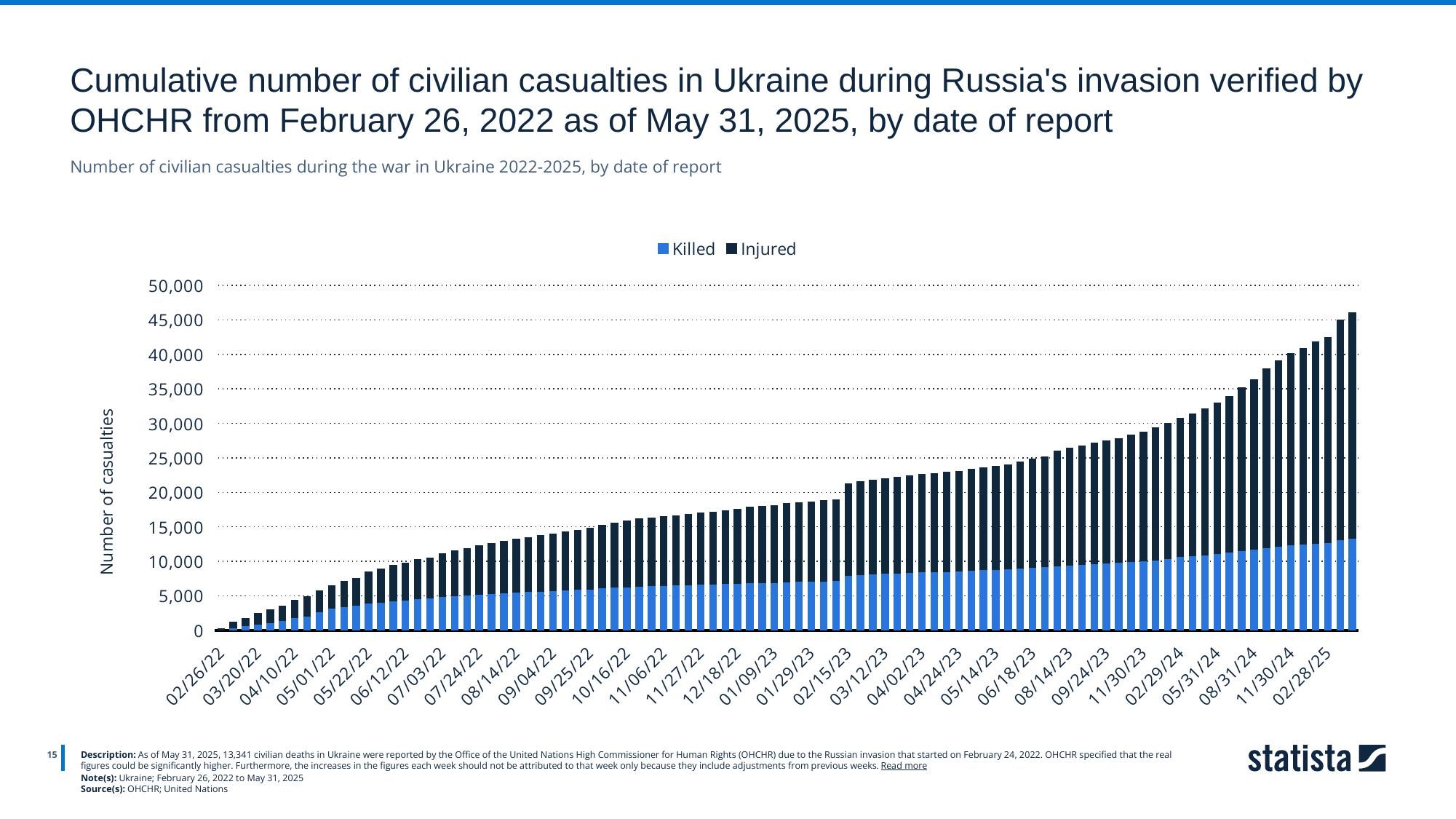

Cumulative number of civilian casualties in Ukraine during Russia's invasion verified by OHCHR from February 26, 2022 as of May 31, 2025, by date of report
Number of civilian casualties during the war in Ukraine 2022-2025, by date of report

### Chart

| Category | Killed | Injured |
|---|---|---|
| 02/26/22 | 64.0 | 176.0 |
| 03/06/22 | 406.0 | 801.0 |
| 03/13/22 | 636.0 | 1125.0 |
| 03/20/22 | 925.0 | 1496.0 |
| 03/27/22 | 1151.0 | 1824.0 |
| 04/03/22 | 1430.0 | 2097.0 |
| 04/10/22 | 1842.0 | 2493.0 |
| 04/17/22 | 2072.0 | 2818.0 |
| 04/24/22 | 2665.0 | 3053.0 |
| 05/01/22 | 3153.0 | 3316.0 |
| 05/08/22 | 3381.0 | 3680.0 |
| 05/15/22 | 3668.0 | 3896.0 |
| 05/22/22 | 3930.0 | 4532.0 |
| 05/29/22 | 4074.0 | 4826.0 |
| 06/06/22 | 4253.0 | 5141.0 |
| 06/12/22 | 4395.0 | 5390.0 |
| 06/19/22 | 4569.0 | 5691.0 |
| 06/23/22 | 4677.0 | 5829.0 |
| 07/03/22 | 4889.0 | 6263.0 |
| 07/11/22 | 5024.0 | 6520.0 |
| 07/17/22 | 5110.0 | 6752.0 |
| 07/24/22 | 5237.0 | 7035.0 |
| 07/31/22 | 5327.0 | 7257.0 |
| 08/07/22 | 5401.0 | 7466.0 |
| 08/14/22 | 5514.0 | 7698.0 |
| 08/21/22 | 5587.0 | 7890.0 |
| 08/28/22 | 5663.0 | 8055.0 |
| 09/04/22 | 5718.0 | 8199.0 |
| 09/11/22 | 5827.0 | 8421.0 |
| 09/18/22 | 5916.0 | 8616.0 |
| 09/25/22 | 5996.0 | 8848.0 |
| 10/02/22 | 6114.0 | 9132.0 |
| 10/09/22 | 6221.0 | 9371.0 |
| 10/16/22 | 6306.0 | 9602.0 |
| 10/23/22 | 6374.0 | 9776.0 |
| 10/30/22 | 6430.0 | 9865.0 |
| 11/06/22 | 6490.0 | 9972.0 |
| 11/13/22 | 6557.0 | 10074.0 |
| 11/20/22 | 6595.0 | 10189.0 |
| 11/27/22 | 6655.0 | 10368.0 |
| 12/04/22 | 6702.0 | 10479.0 |
| 12/11/22 | 6755.0 | 10607.0 |
| 12/18/22 | 6826.0 | 10769.0 |
| 12/26/22 | 6884.0 | 10947.0 |
| 01/02/23 | 6919.0 | 11075.0 |
| 01/09/23 | 6952.0 | 11144.0 |
| 01/15/23 | 7031.0 | 11327.0 |
| 01/22/23 | 7068.0 | 11415.0 |
| 01/29/23 | 7110.0 | 11547.0 |
| 02/05/23 | 7155.0 | 11662.0 |
| 02/12/23 | 7199.0 | 11756.0 |
| 02/15/23 | 8006.0 | 13287.0 |
| 02/26/23 | 8101.0 | 13479.0 |
| 03/05/23 | 8173.0 | 13620.0 |
| 03/12/23 | 8231.0 | 13734.0 |
| 03/19/23 | 8317.0 | 13892.0 |
| 03/26/23 | 8401.0 | 14023.0 |
| 04/02/23 | 8451.0 | 14156.0 |
| 04/09/23 | 8490.0 | 14244.0 |
| 04/17/23 | 8534.0 | 14370.0 |
| 04/24/23 | 8574.0 | 14441.0 |
| 05/01/23 | 8709.0 | 14666.0 |
| 05/07/23 | 8791.0 | 14815.0 |
| 05/14/23 | 8836.0 | 14985.0 |
| 05/21/23 | 8895.0 | 15117.0 |
| 06/04/23 | 8983.0 | 15442.0 |
| 06/18/23 | 9083.0 | 15779.0 |
| 06/30/23 | 9177.0 | 15993.0 |
| 07/30/23 | 9369.0 | 16646.0 |
| 08/14/23 | 9444.0 | 16940.0 |
| 08/27/23 | 9511.0 | 17206.0 |
| 09/10/23 | 9614.0 | 17535.0 |
| 09/24/23 | 9701.0 | 17748.0 |
| 10/08/23 | 9806.0 | 17962.0 |
| 10/31/23 | 9965.0 | 18380.0 |
| 11/30/23 | 10058.0 | 18653.0 |
| 12/31/23 | 10191.0 | 19139.0 |
| 01/31/24 | 10378.0 | 19632.0 |
| 02/29/24 | 10675.0 | 20080.0 |
| 03/31/24 | 10810.0 | 20556.0 |
| 04/30/24 | 10946.0 | 21154.0 |
| 05/31/24 | 11126.0 | 21863.0 |
| 06/30/24 | 11284.0 | 22594.0 |
| 07/31/24 | 11520.0 | 23640.0 |
| 08/31/24 | 11743.0 | 24614.0 |
| 09/30/24 | 11973.0 | 25943.0 |
| 10/31/24 | 12162.0 | 26919.0 |
| 11/30/24 | 12340.0 | 27836.0 |
| 12/31/24 | 12456.0 | 28382.0 |
| 01/31/25 | 12605.0 | 29178.0 |
| 02/28/25 | 12737.0 | 29768.0 |
| 04/30/25 | 13134.0 | 31867.0 |
| 5/31/25 | 13341.0 | 32744.0 |
15
Description: As of May 31, 2025, 13,341 civilian deaths in Ukraine were reported by the Office of the United Nations High Commissioner for Human Rights (OHCHR) due to the Russian invasion that started on February 24, 2022. OHCHR specified that the real figures could be significantly higher. Furthermore, the increases in the figures each week should not be attributed to that week only because they include adjustments from previous weeks. Read more
Note(s): Ukraine; February 26, 2022 to May 31, 2025
Source(s): OHCHR; United Nations